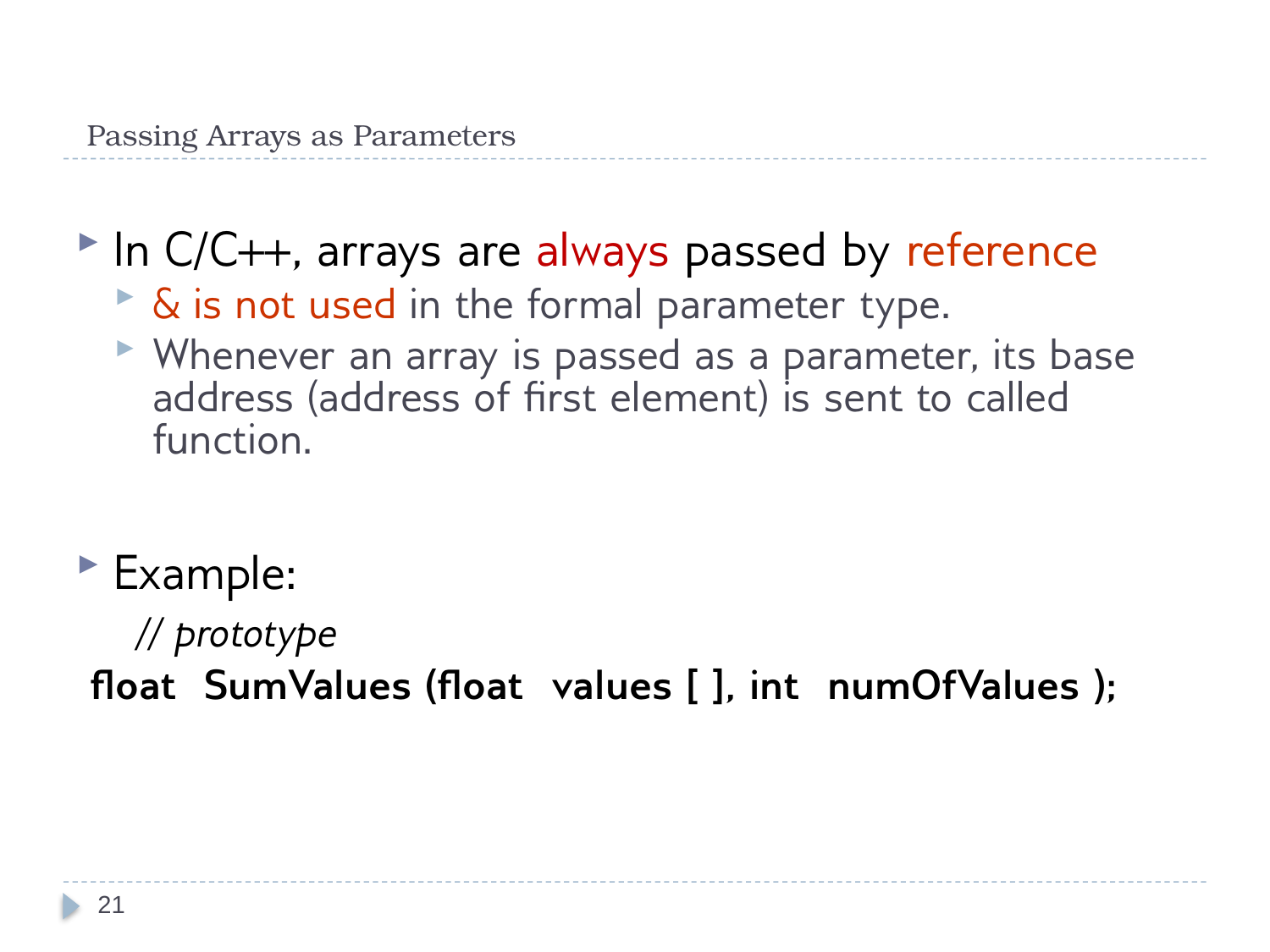

# Passing Arrays as Parameters
In C/C++, arrays are always passed by reference
& is not used in the formal parameter type.
Whenever an array is passed as a parameter, its base address (address of first element) is sent to called function.

Example:
    // prototype
 float  SumValues (float  values [ ], int  numOfValues );
21